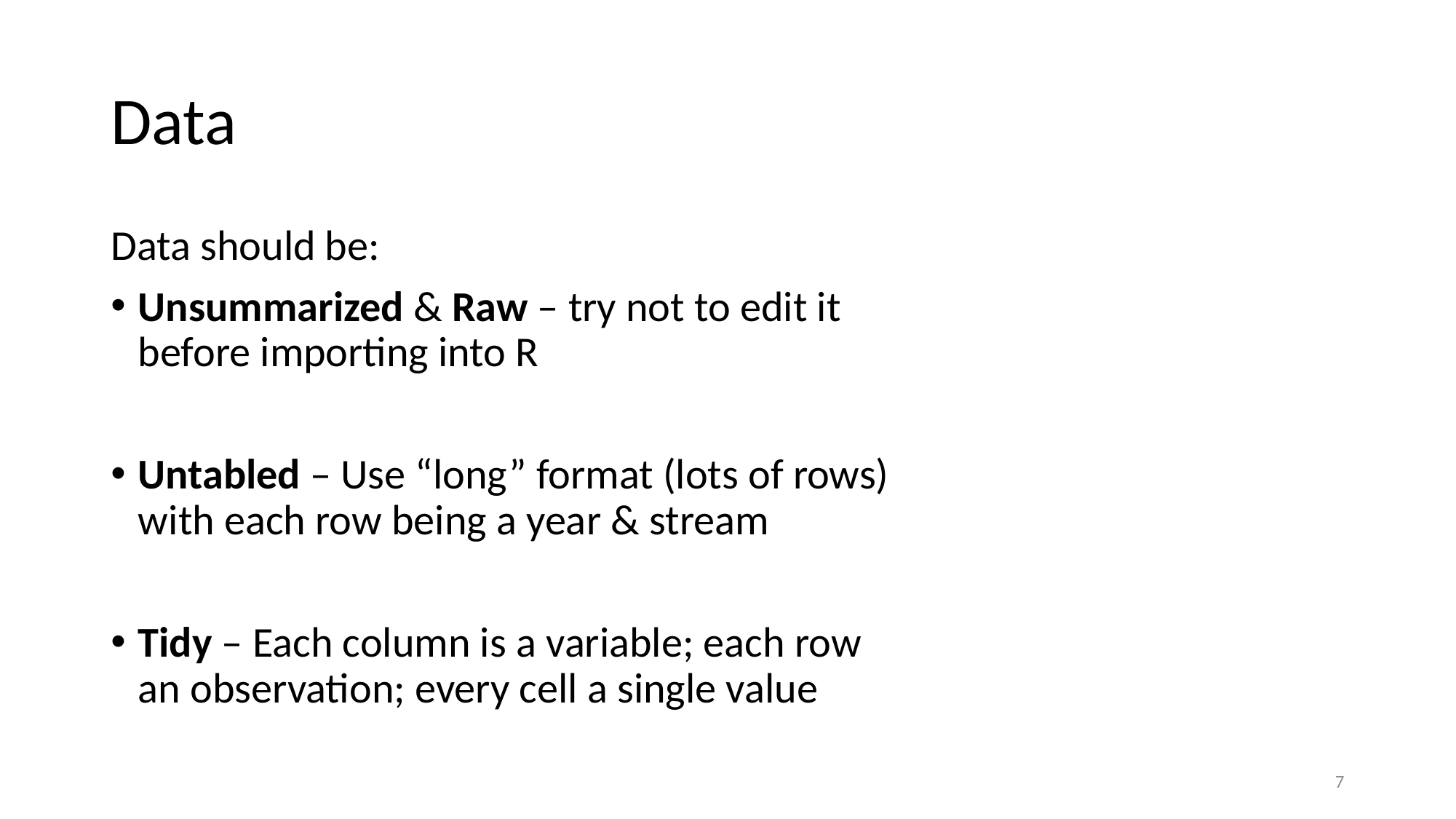

# Data
Data should be:
Unsummarized & Raw – try not to edit it before importing into R

Untabled – Use “long” format (lots of rows) with each row being a year & stream

Tidy – Each column is a variable; each row an observation; every cell a single value

7